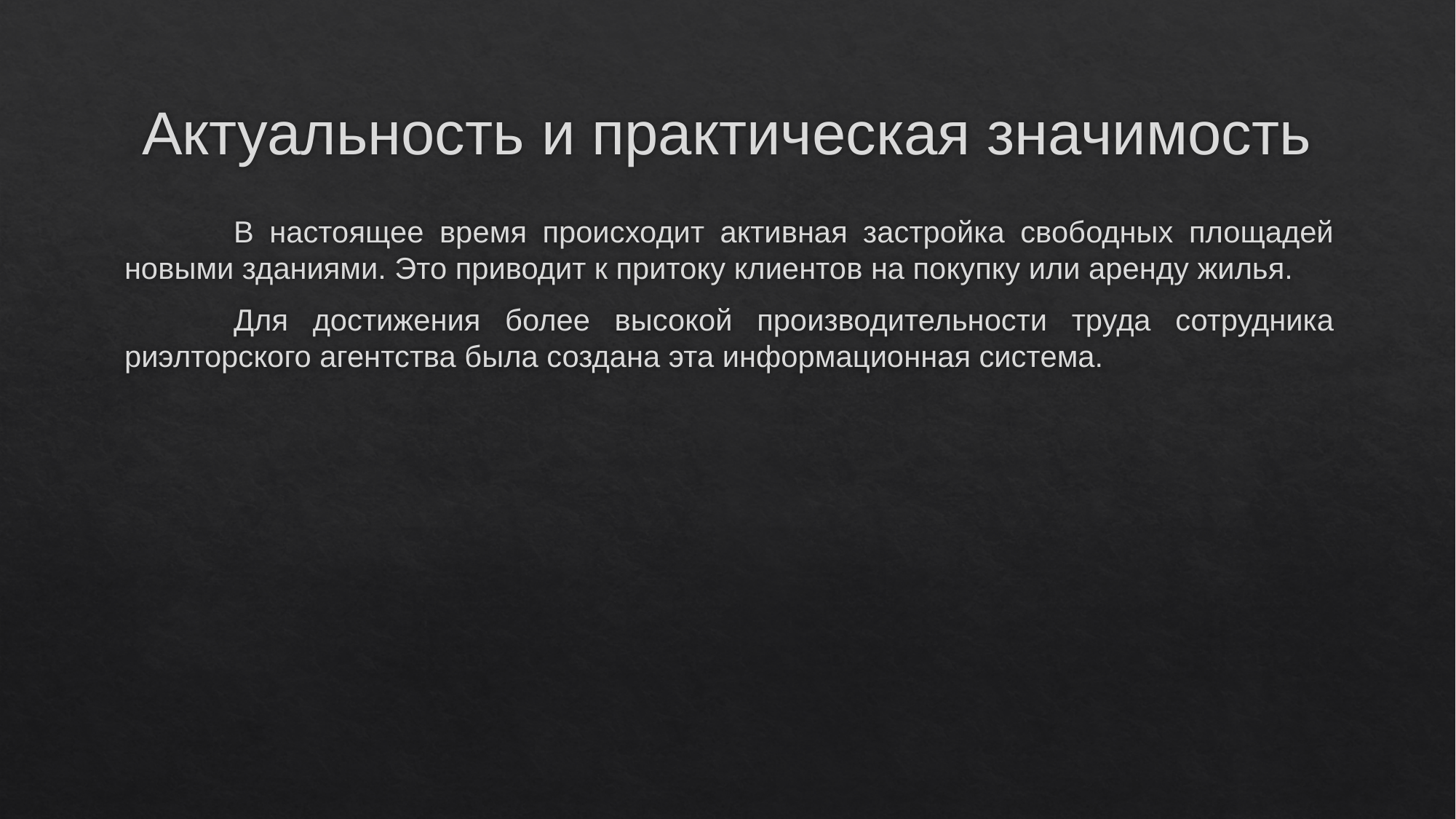

# Актуальность и практическая значимость
	В настоящее время происходит активная застройка свободных площадей новыми зданиями. Это приводит к притоку клиентов на покупку или аренду жилья.
	Для достижения более высокой производительности труда сотрудника риэлторского агентства была создана эта информационная система.